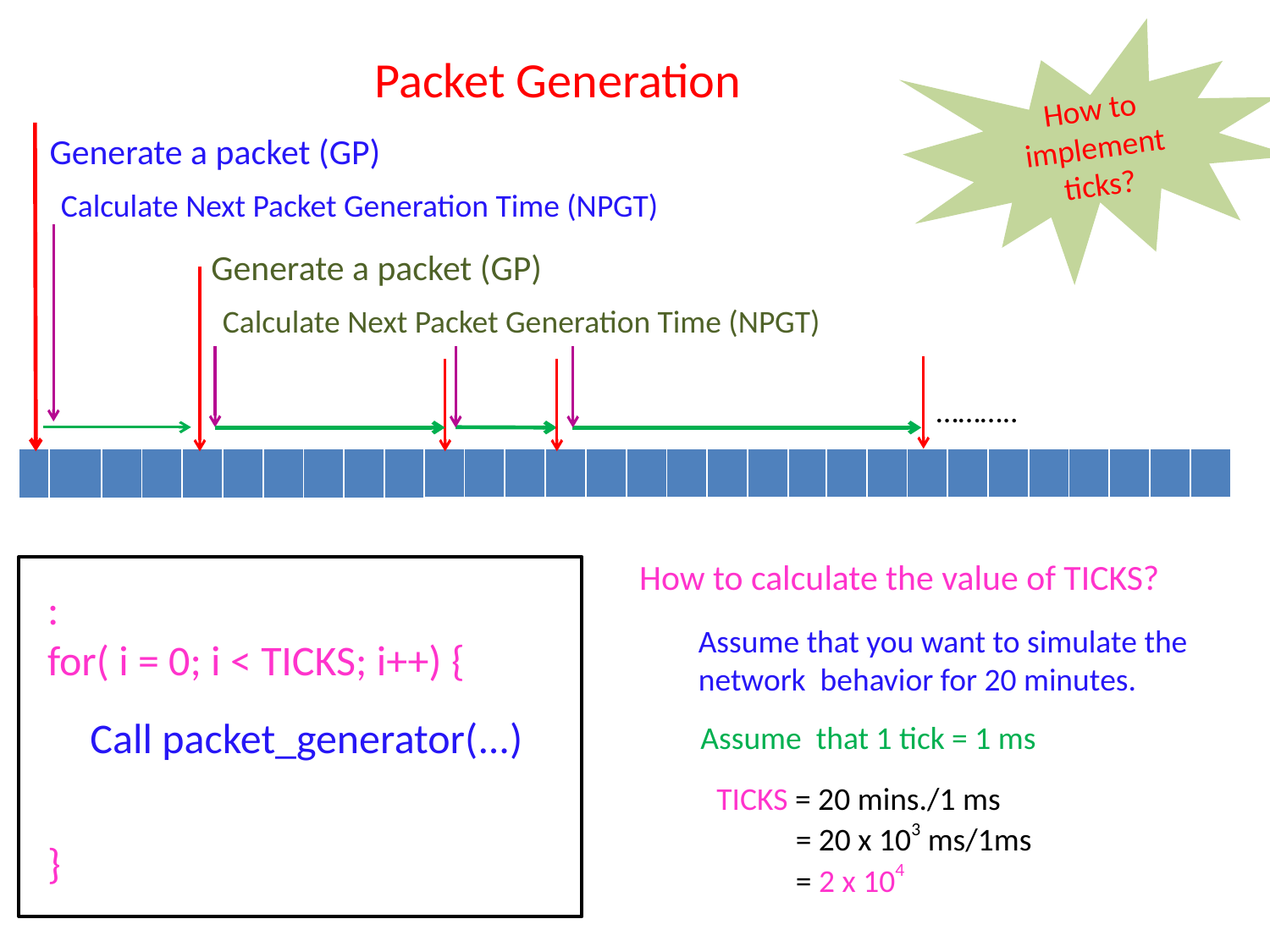

How to implement ticks?
Packet Generation
Generate a packet (GP)
Calculate Next Packet Generation Time (NPGT)
Generate a packet (GP)
Calculate Next Packet Generation Time (NPGT)
………..
|  |  |  |  |  |  |  |  |  |  |
| --- | --- | --- | --- | --- | --- | --- | --- | --- | --- |
|  |  |  |  |  |  |  |  |  |  |
| --- | --- | --- | --- | --- | --- | --- | --- | --- | --- |
|  |  |  |  |  |  |  |  |  |  |
| --- | --- | --- | --- | --- | --- | --- | --- | --- | --- |
How to calculate the value of TICKS?

:
for( i = 0; i < TICKS; i++) {

}
Assume that you want to simulate the
network  behavior for 20 minutes.
Call packet_generator(...)
Assume  that 1 tick = 1 ms
TICKS = 20 mins./1 ms
           = 20 x 103 ms/1ms
           = 2 x 104